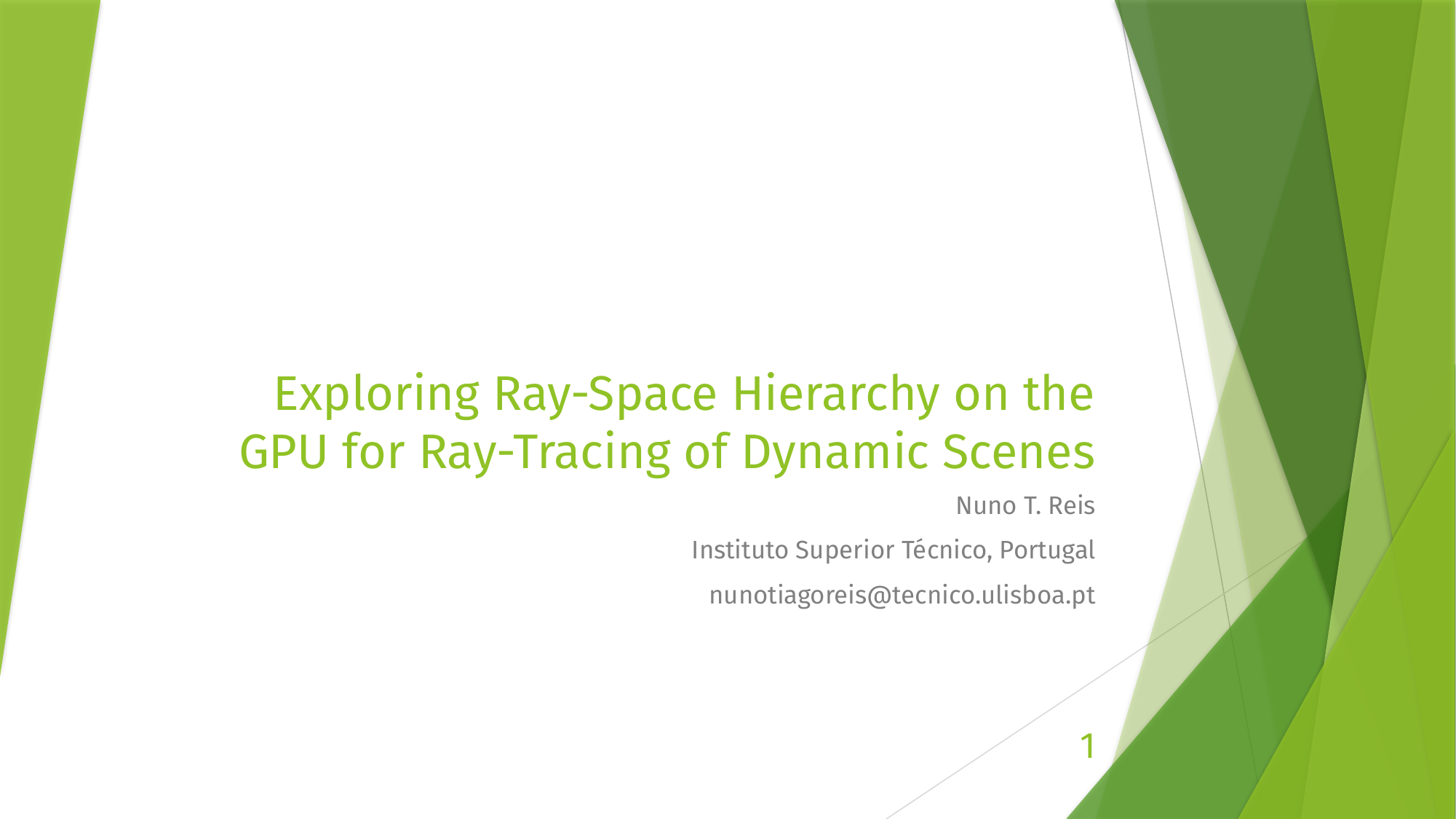

# Exploring Ray-Space Hierarchy on the GPU for Ray-Tracing of Dynamic Scenes
Nuno T. Reis
Instituto Superior Técnico, Portugal
nunotiagoreis@tecnico.ulisboa.pt
1